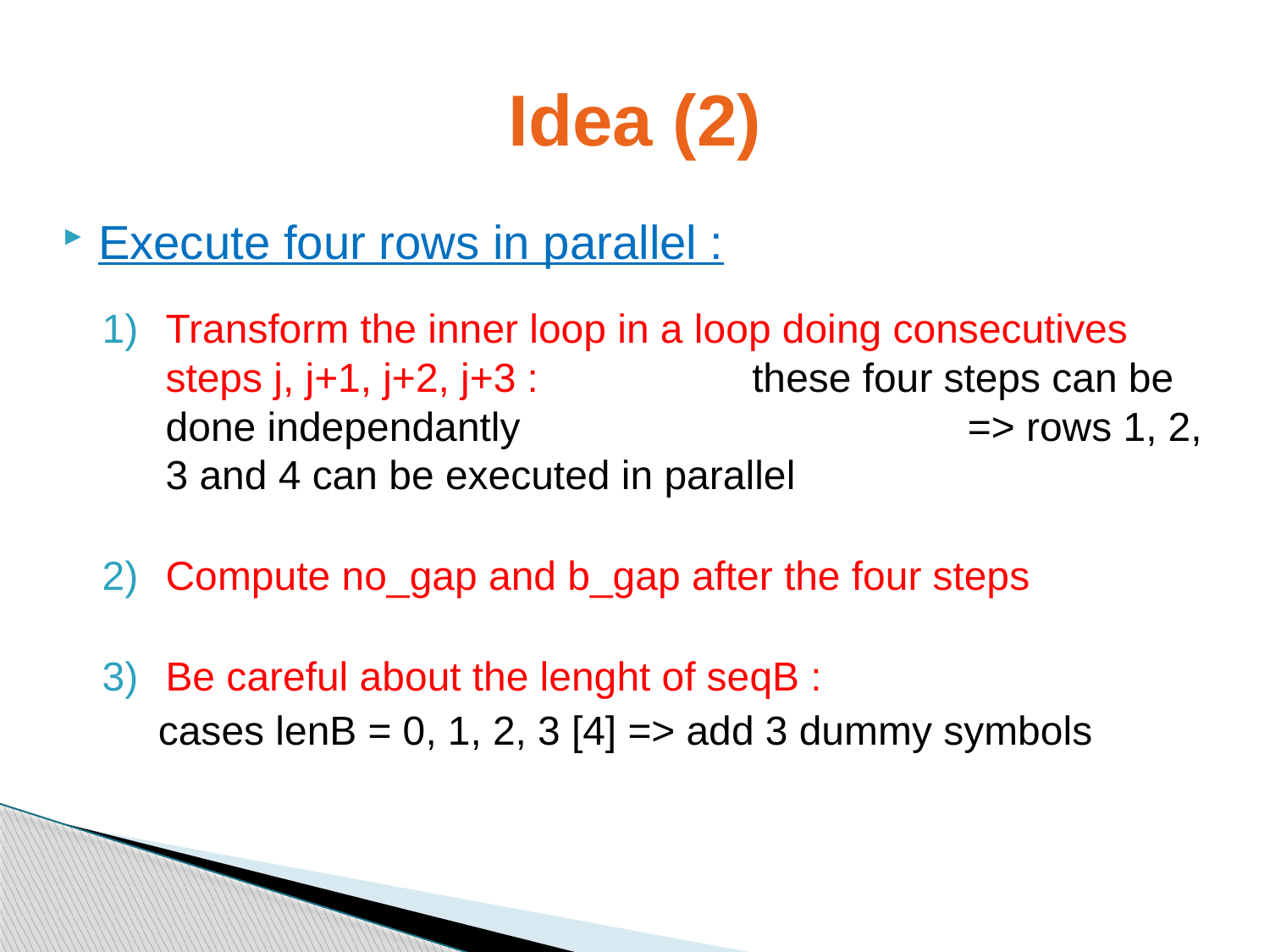

# Idea (2)
Execute four rows in parallel :

Transform the inner loop in a loop doing consecutives steps j, j+1, j+2, j+3 :                   these four steps can be done independantly                                        => rows 1, 2, 3 and 4 can be executed in parallel

Compute no_gap and b_gap after the four steps

Be careful about the lenght of seqB :
     cases lenB = 0, 1, 2, 3 [4] => add 3 dummy symbols